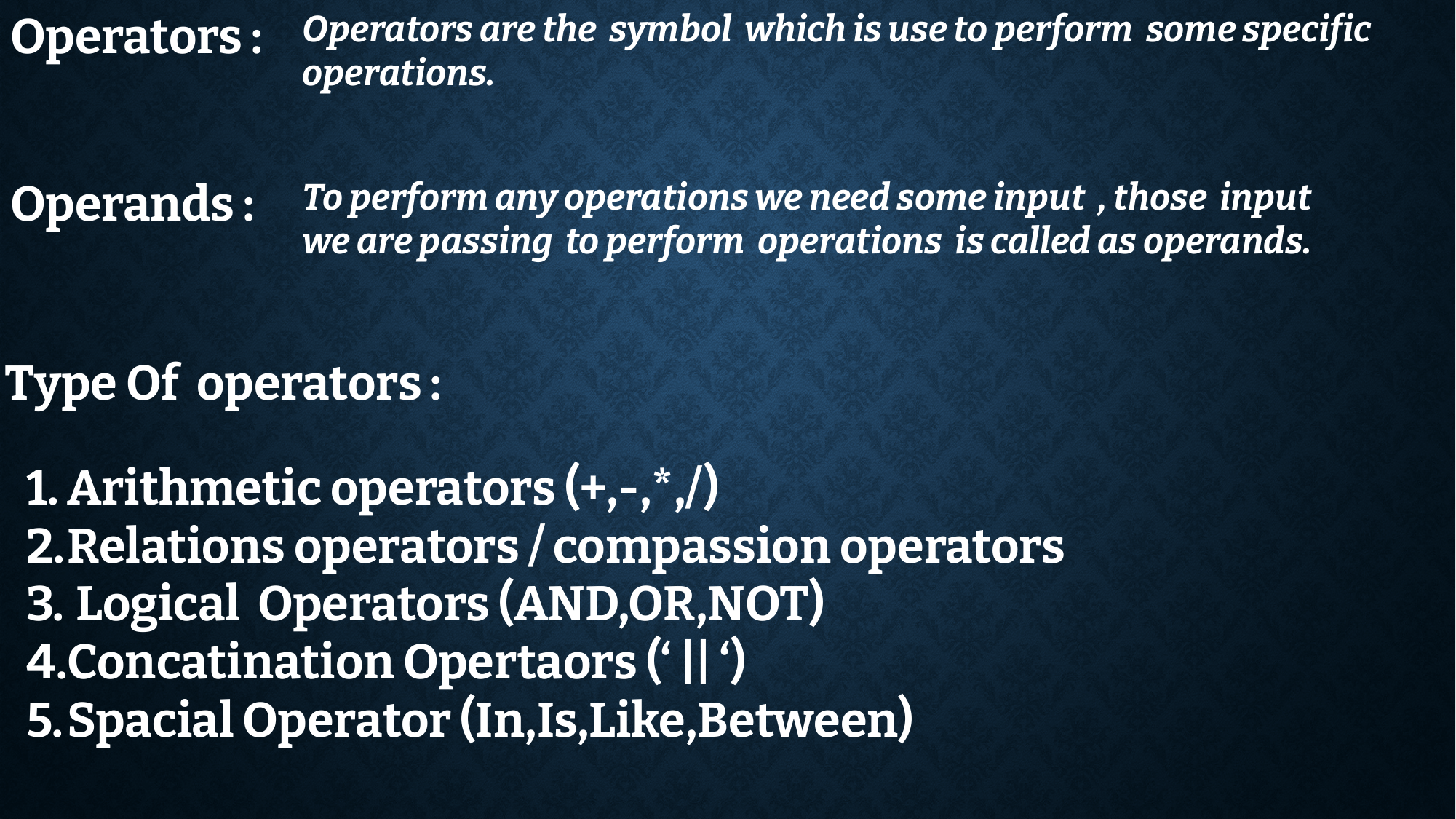

Operators :
Operators are the  symbol  which is use to perform  some specific operations.
Operands :
To perform any operations we need some input  , those  input we are passing  to perform  operations  is called as operands.
Type Of  operators :
Arithmetic operators (+,-,*,/)
Relations operators / compassion operators
 Logical  Operators (AND,OR,NOT)
Concatination Opertaors (‘ || ‘)
Spacial Operator (In,Is,Like,Between)